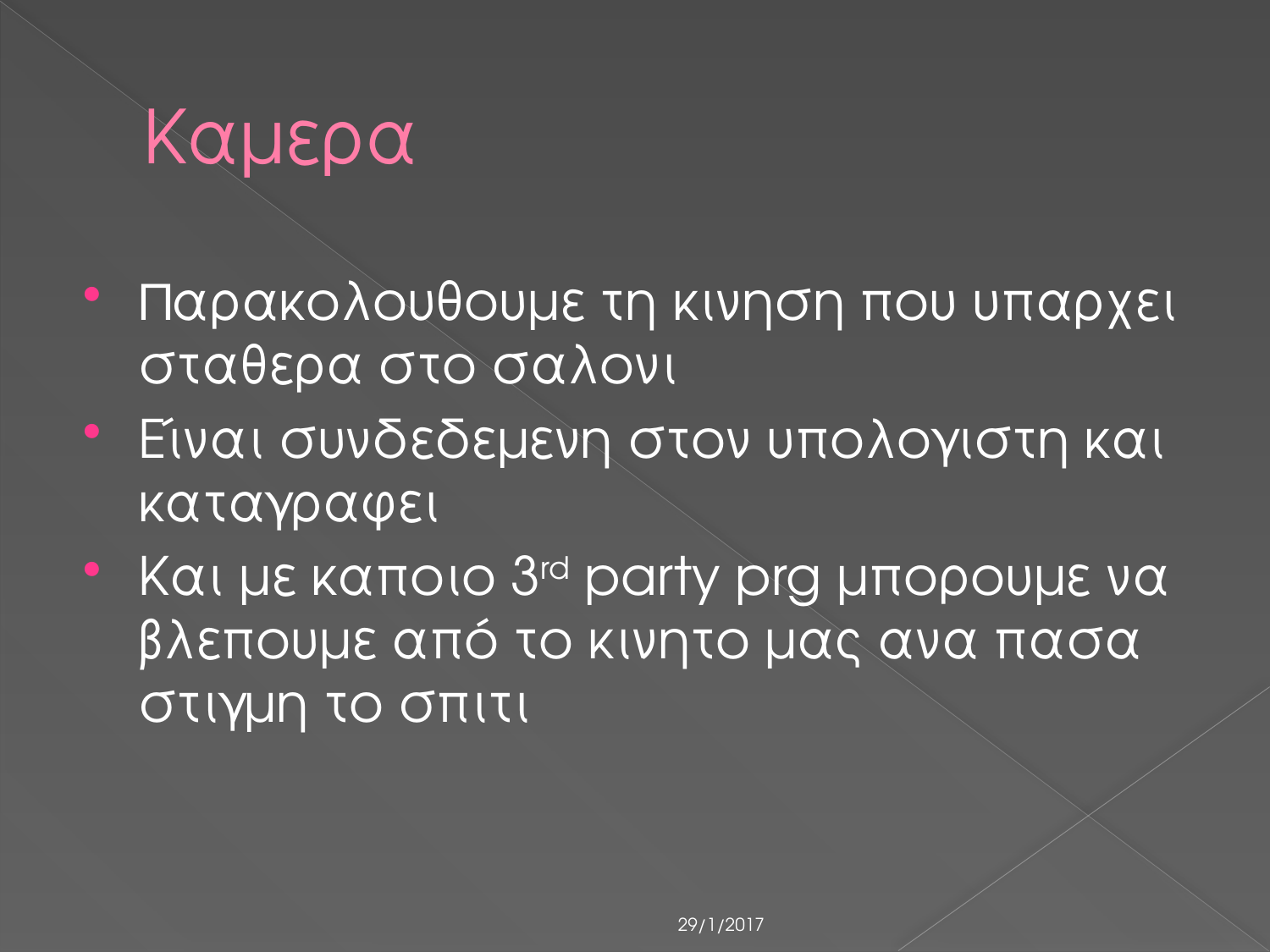

# Καμερα
Παρακολουθουμε τη κινηση που υπαρχει σταθερα στο σαλονι
Είναι συνδεδεμενη στον υπολογιστη και καταγραφει
Και με καποιο 3rd party prg μπορουμε να βλεπουμε από το κινητο μας ανα πασα στιγμη το σπιτι
29/1/2017